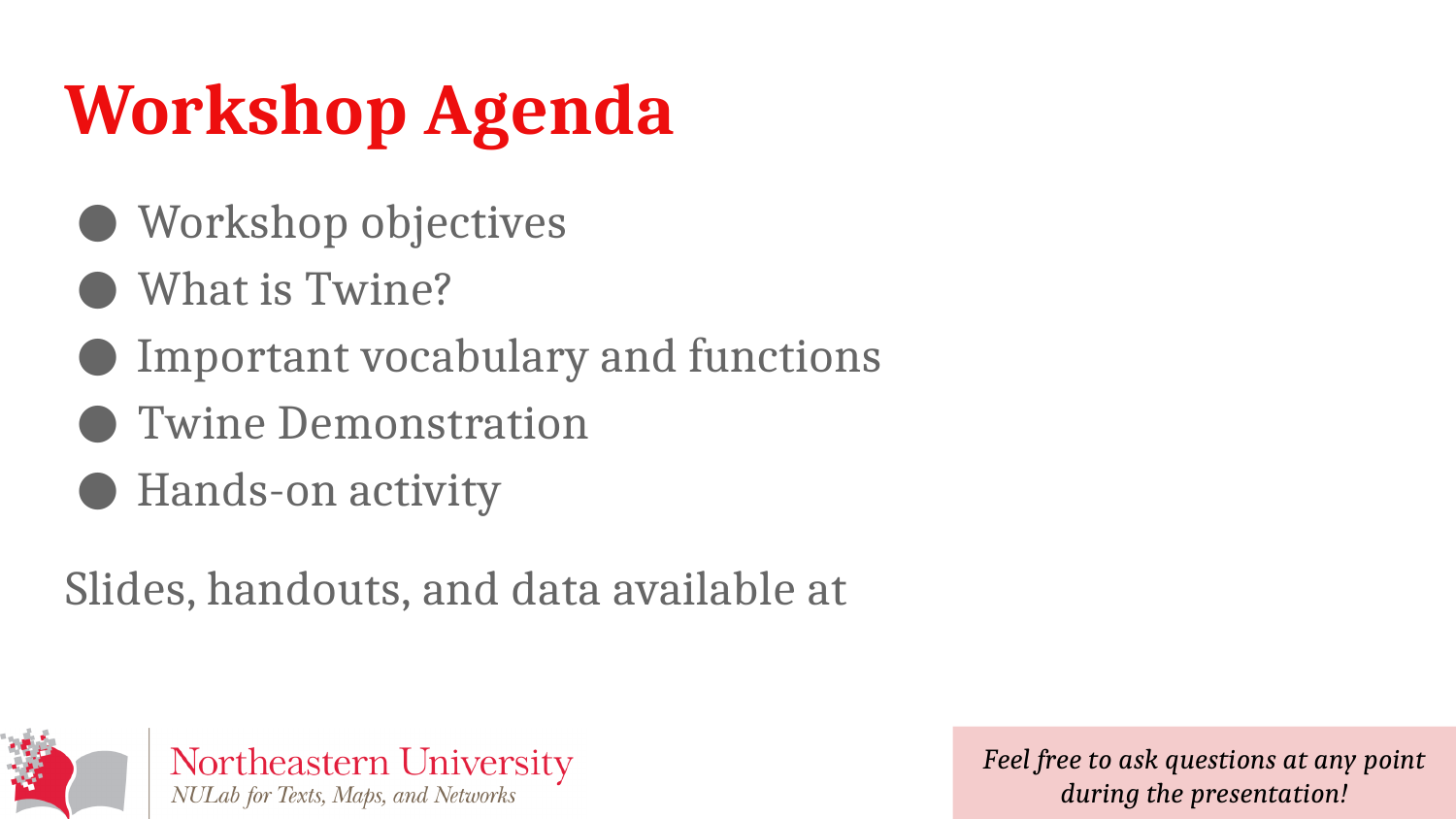

# Workshop Agenda
Workshop objectives
What is Twine?
Important vocabulary and functions
Twine Demonstration
Hands-on activity
Slides, handouts, and data available at